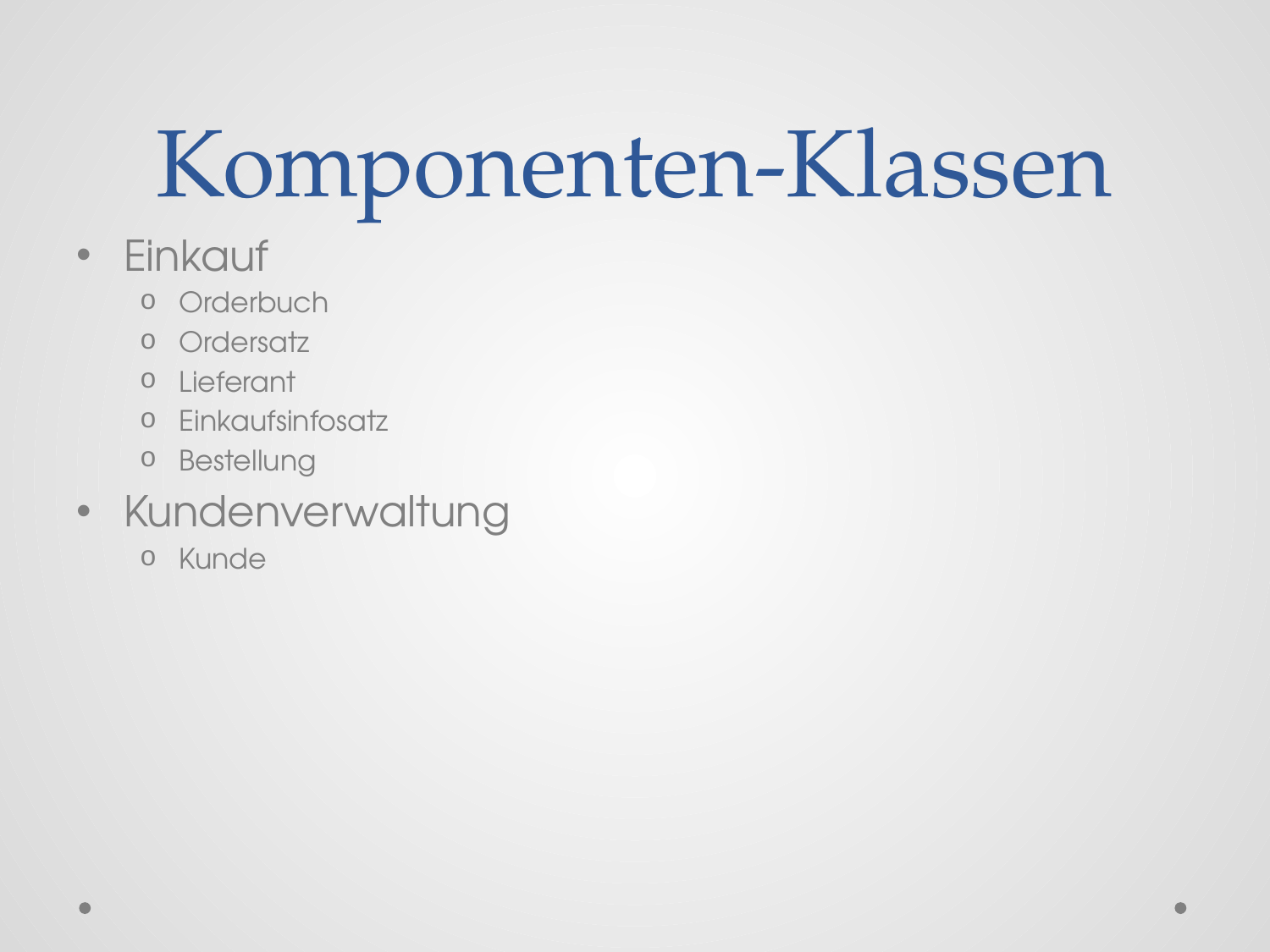

# Komponenten-Klassen
Einkauf
Orderbuch
Ordersatz
Lieferant
Einkaufsinfosatz
Bestellung
Kundenverwaltung
Kunde